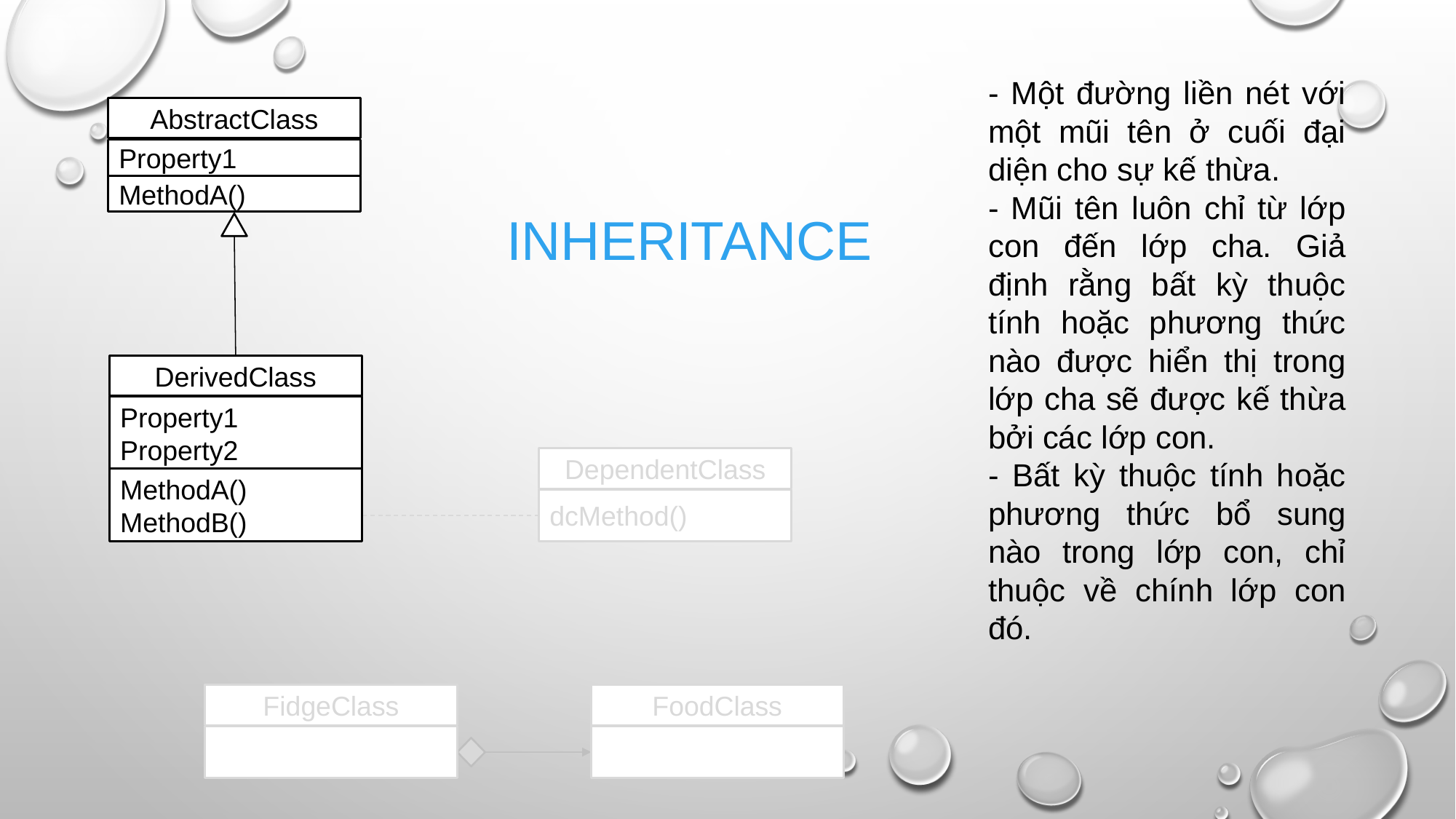

- Một đường liền nét với một mũi tên ở cuối đại diện cho sự kế thừa.
- Mũi tên luôn chỉ từ lớp con đến lớp cha. Giả định rằng bất kỳ thuộc tính hoặc phương thức nào được hiển thị trong lớp cha sẽ được kế thừa bởi các lớp con.
- Bất kỳ thuộc tính hoặc phương thức bổ sung nào trong lớp con, chỉ thuộc về chính lớp con đó.
AbstractClass
Property1
# Inheritance
MethodA()

DerivedClass
Property1
Property2
DependentClass
MethodA()
MethodB()
dcMethod()
FidgeClass
FoodClass